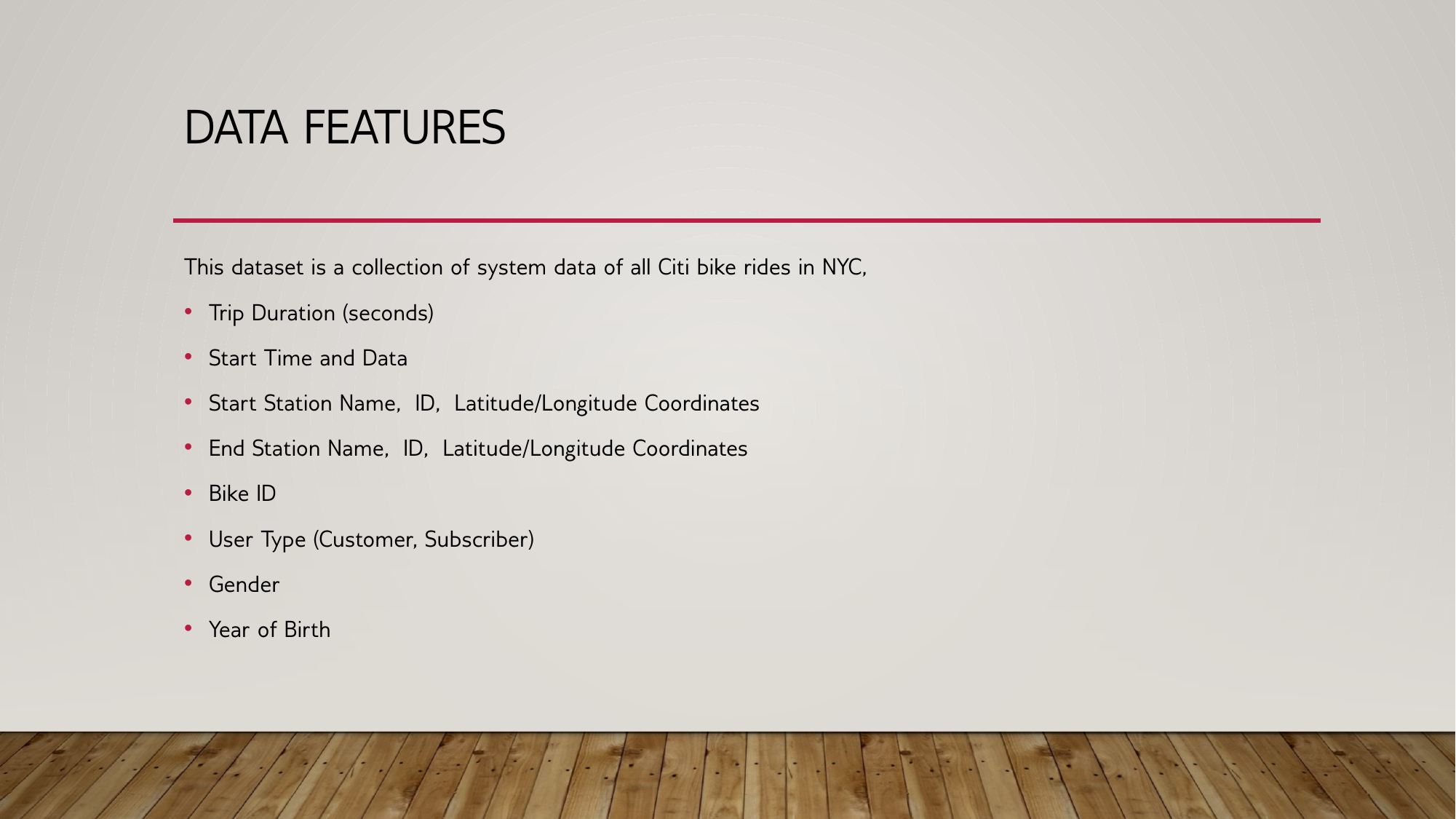

# Data Features
This dataset is a collection of system data of all Citi bike rides in NYC,
Trip Duration (seconds)
Start Time and Data
Start Station Name,  ID,  Latitude/Longitude Coordinates
End Station Name,  ID,  Latitude/Longitude Coordinates
Bike ID
User Type (Customer, Subscriber)
Gender
Year of Birth